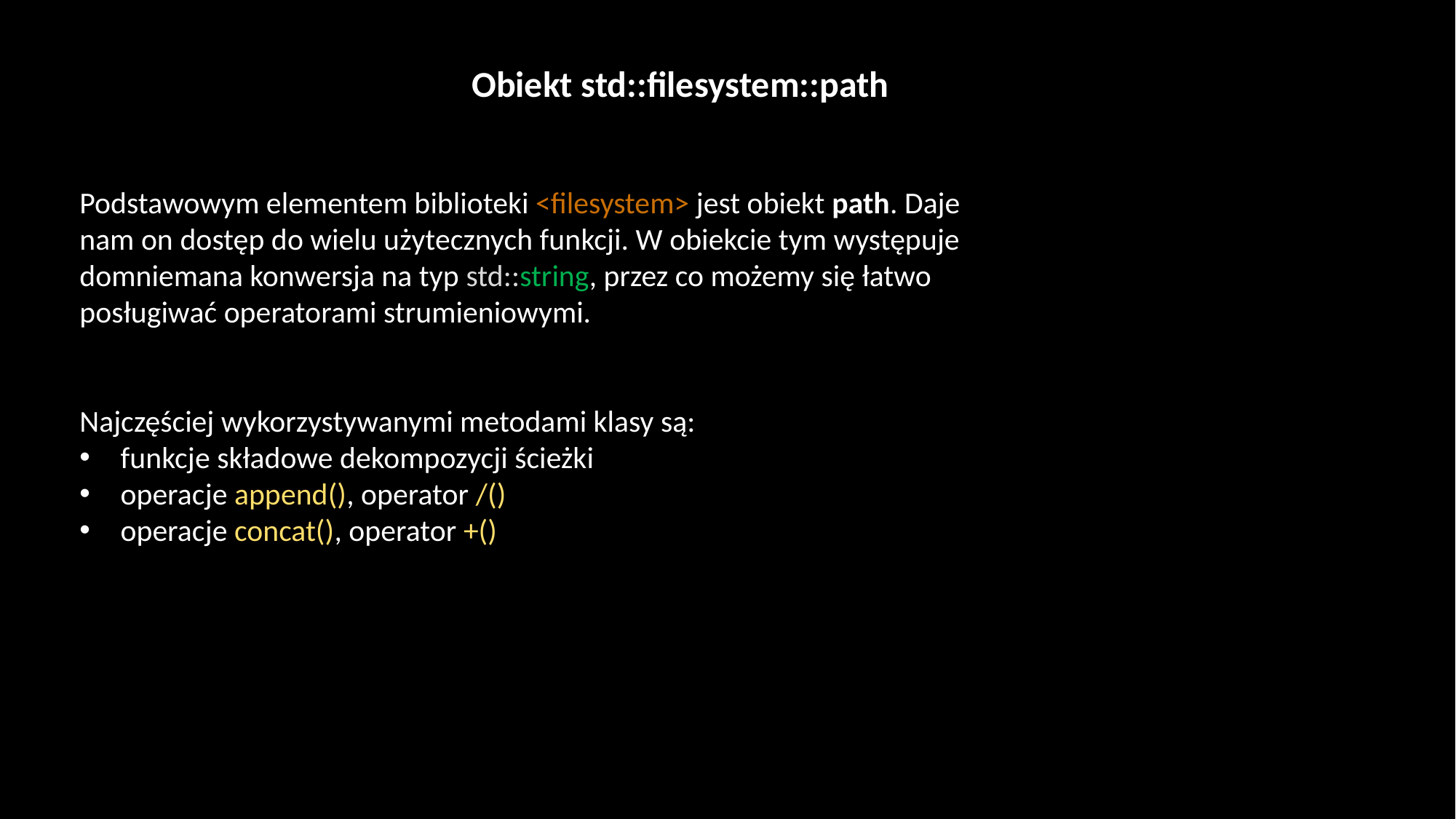

Obiekt std::filesystem::path
Podstawowym elementem biblioteki <filesystem> jest obiekt path. Daje nam on dostęp do wielu użytecznych funkcji. W obiekcie tym występuje domniemana konwersja na typ std::string, przez co możemy się łatwo posługiwać operatorami strumieniowymi.

Najczęściej wykorzystywanymi metodami klasy są:
funkcje składowe dekompozycji ścieżki
operacje append(), operator /()
operacje concat(), operator +()